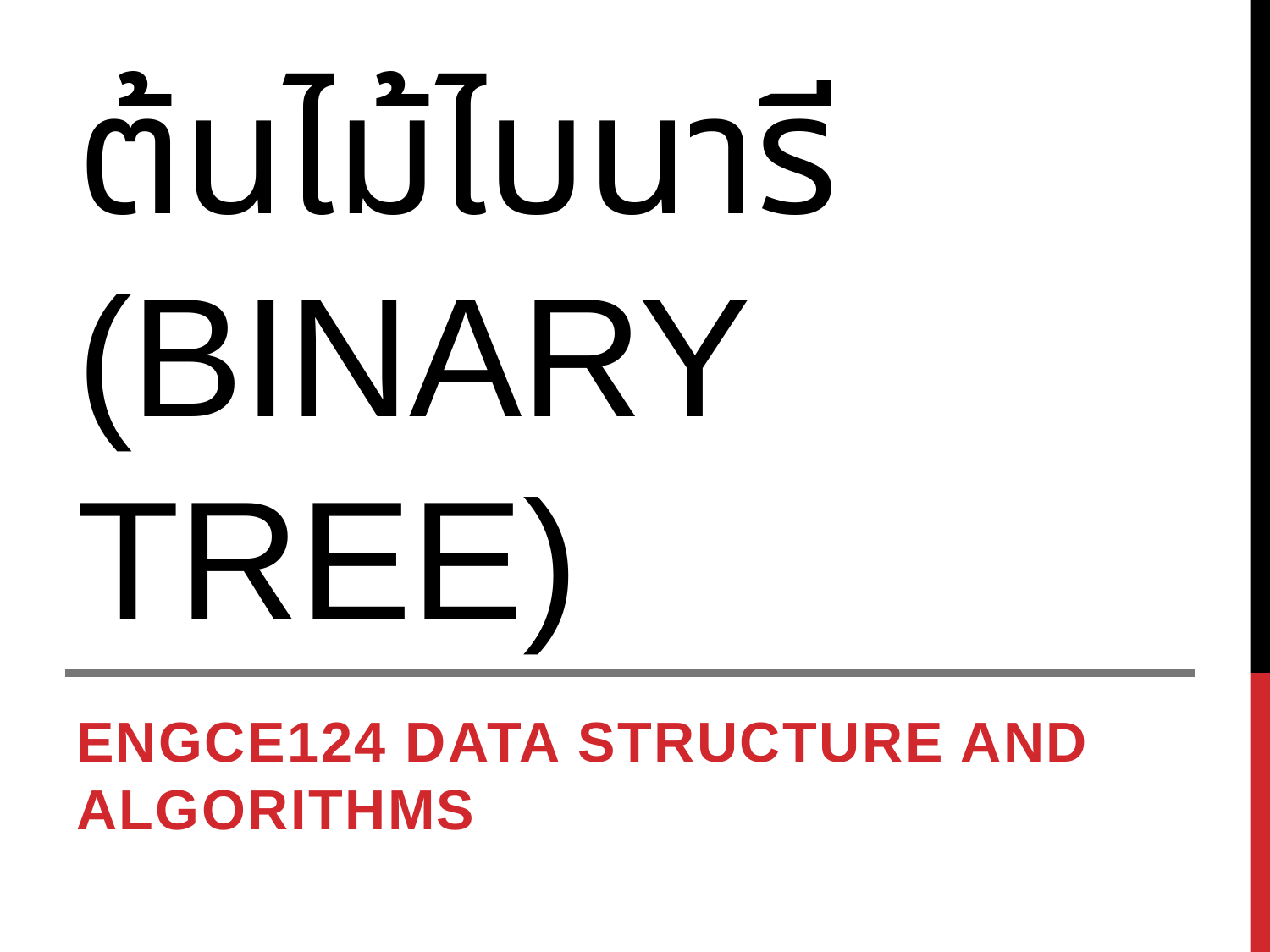

# ต้นไม้ไบนารี (binary tree)
Engce124 data structure and algorithms